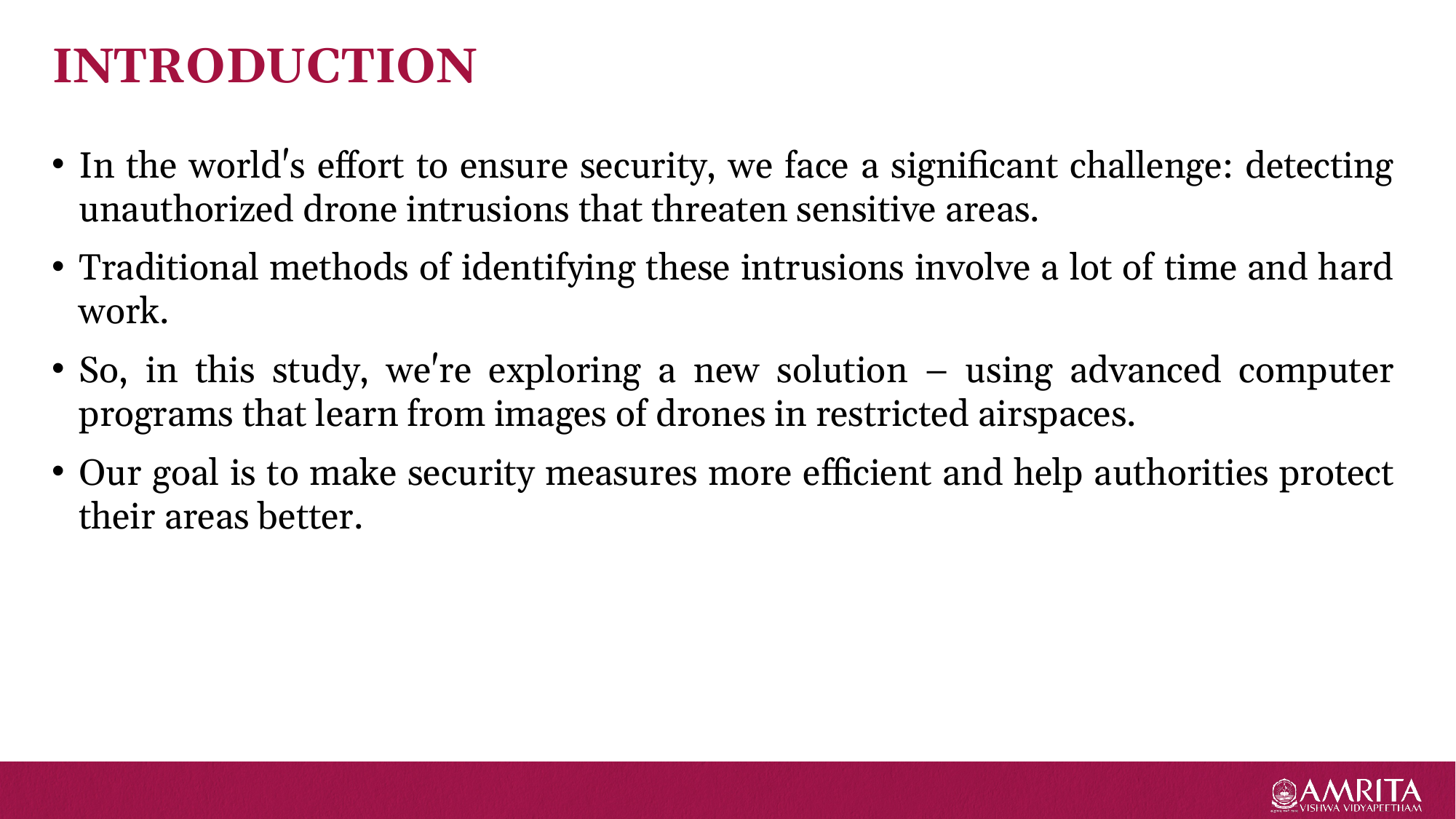

# INTRODUCTION
In the world's effort to ensure security, we face a significant challenge: detecting unauthorized drone intrusions that threaten sensitive areas.​
Traditional methods of identifying these intrusions involve a lot of time and hard work. ​
So, in this study, we're exploring a new solution – using advanced computer programs that learn from images of drones in restricted airspaces.​
Our goal is to make security measures more efficient and help authorities protect their areas better.